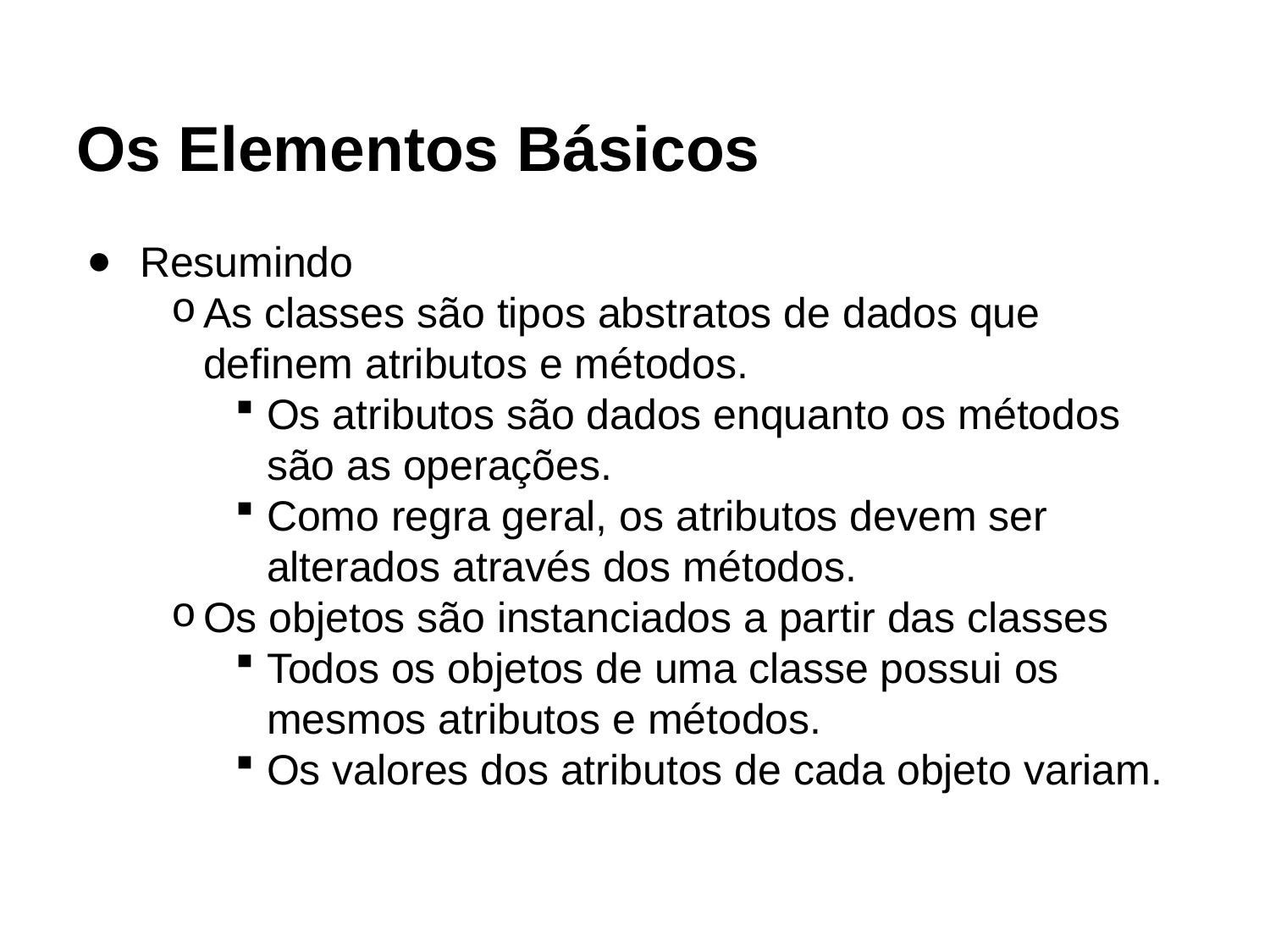

# Os Elementos Básicos
Resumindo
As classes são tipos abstratos de dados que definem atributos e métodos.
Os atributos são dados enquanto os métodos são as operações.
Como regra geral, os atributos devem ser alterados através dos métodos.
Os objetos são instanciados a partir das classes
Todos os objetos de uma classe possui os mesmos atributos e métodos.
Os valores dos atributos de cada objeto variam.